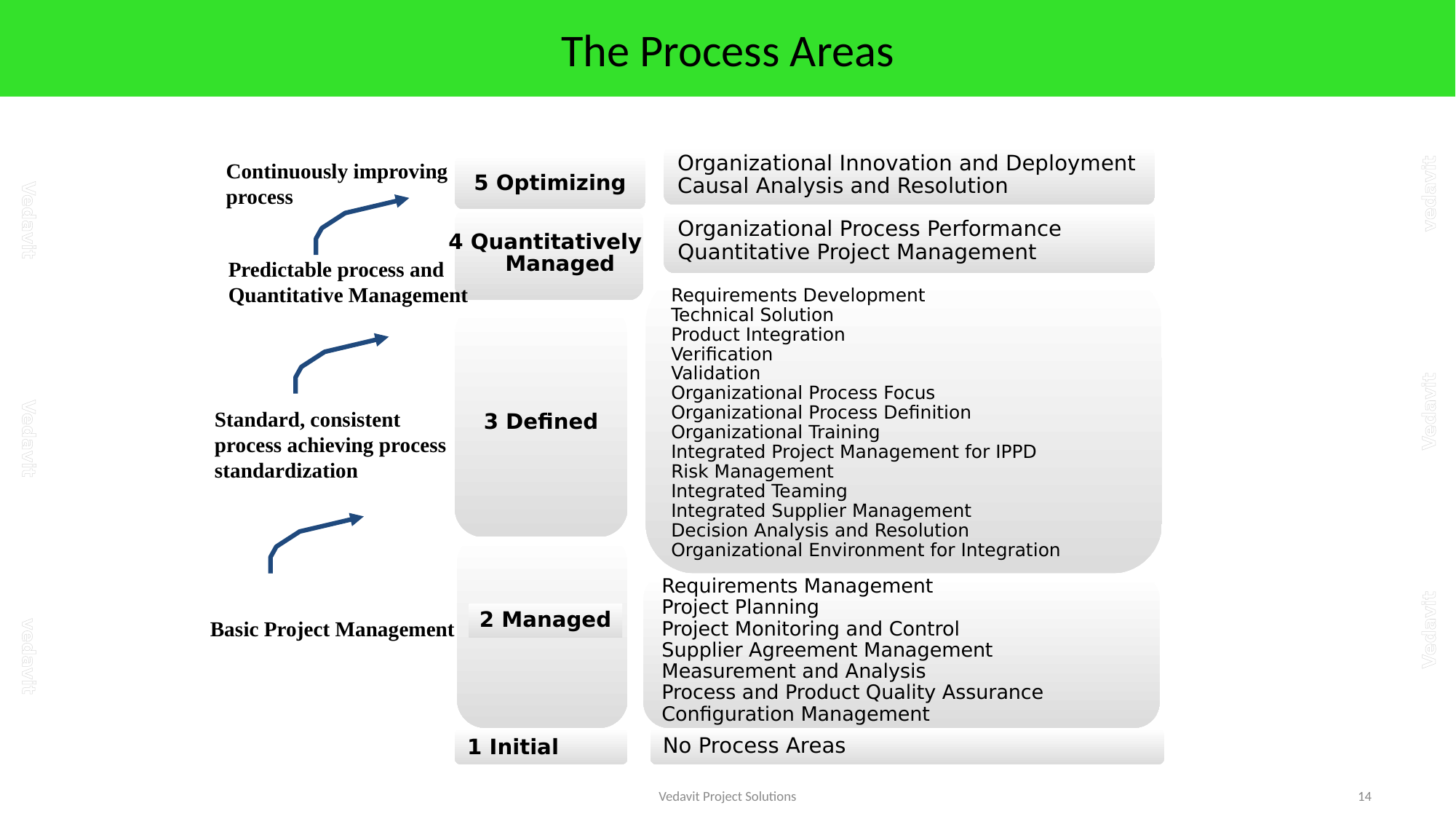

# The Process Areas
Organizational Innovation and Deployment
Causal Analysis and Resolution
Continuously improving  process

5 Optimizing
4 Quantitatively
   Managed
Organizational Process Performance
Quantitative Project Management
Predictable process and Quantitative Management

Requirements Development
Technical Solution
Product Integration
Verification
Validation
Organizational Process Focus
Organizational Process Definition
Organizational Training
Integrated Project Management for IPPD
Risk Management
Integrated Teaming
Integrated Supplier Management
Decision Analysis and Resolution
Organizational Environment for Integration
3 Defined
Standard, consistent process achieving process standardization

2 Managed
Requirements Management
Project Planning
Project Monitoring and Control
Supplier Agreement Management
Measurement and Analysis
Process and Product Quality Assurance
Configuration Management
Basic Project Management
1 Initial
No Process Areas
Vedavit Project Solutions
14